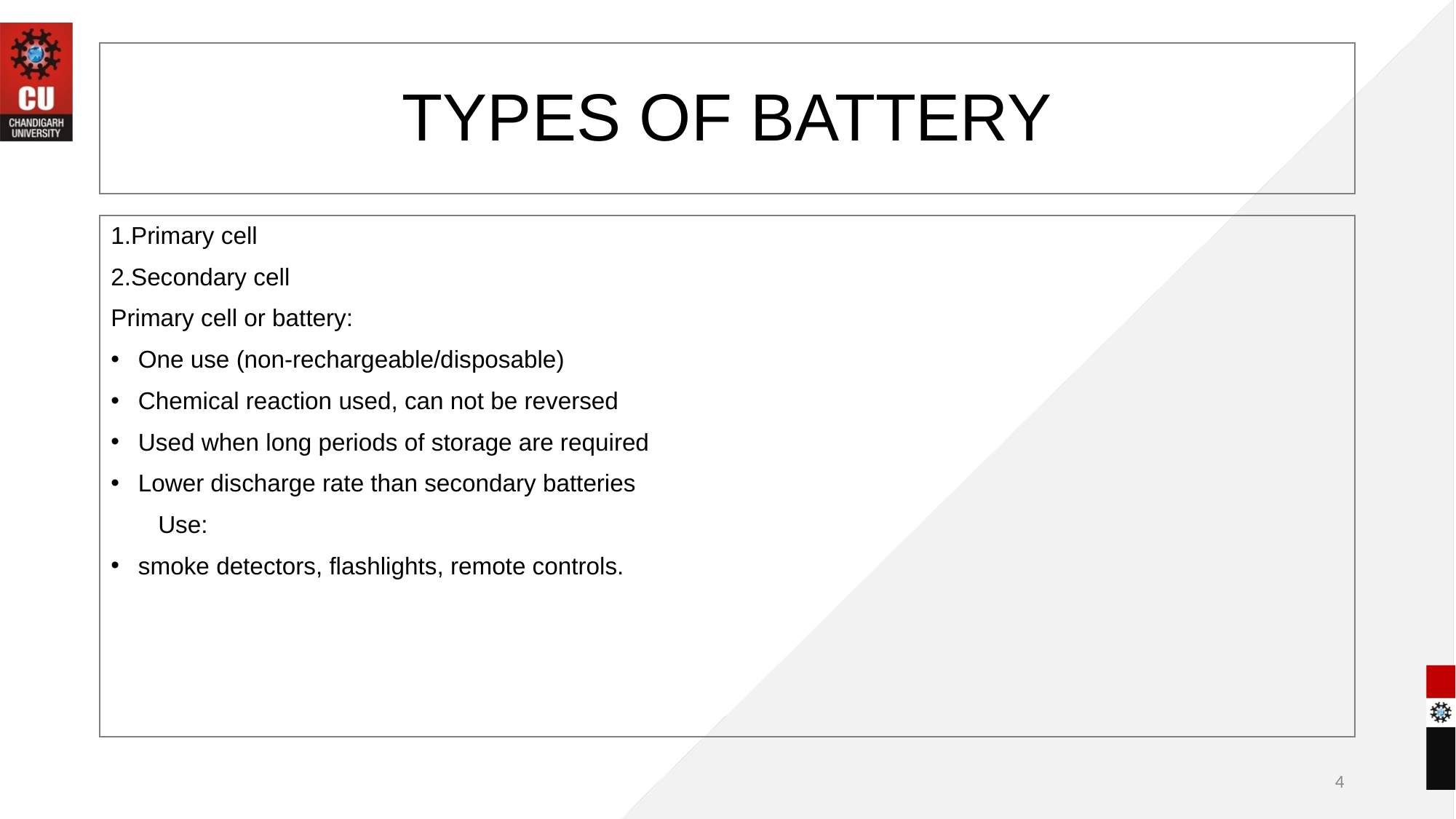

# TYPES OF BATTERY

1.Primary cell
2.Secondary cell
Primary cell or battery:
One use (non-rechargeable/disposable)
Chemical reaction used, can not be reversed
Used when long periods of storage are required
Lower discharge rate than secondary batteries
       Use:
smoke detectors, flashlights, remote controls.

4